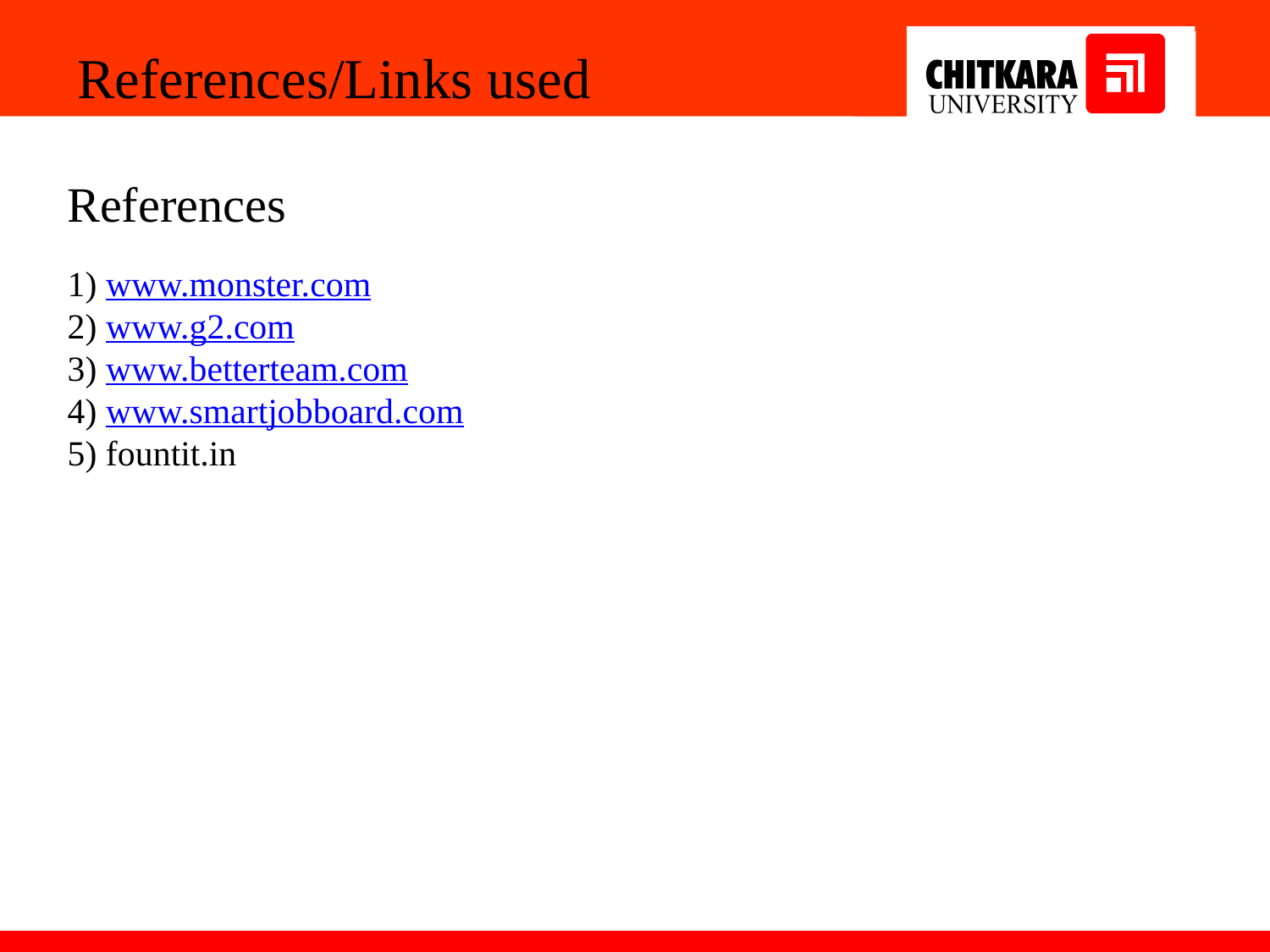

References/Links used
References

1) www.monster.com
2) www.g2.com
3) www.betterteam.com
4) www.smartjobboard.com
5) fountit.in